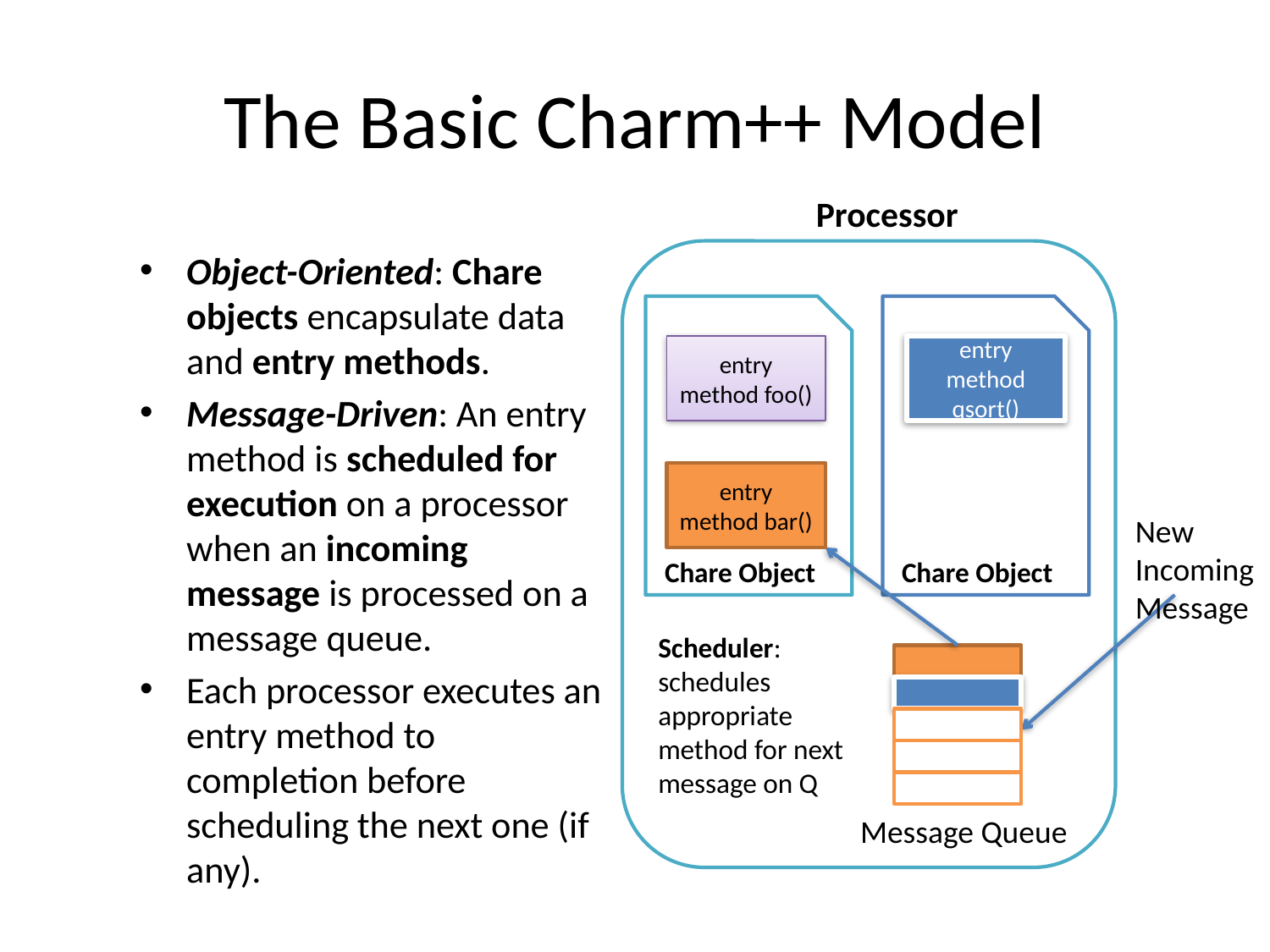

# The Basic Charm++ Model
Processor
Object-Oriented: Chare objects encapsulate data and entry methods.
Message-Driven: An entry method is scheduled for execution on a processor when an incoming message is processed on a message queue.
Each processor executes an entry method to completion before scheduling the next one (if any).

Chare Object
Chare Object
entry method foo()
entry method qsort()
entry method bar()
New
Incoming
Message
Scheduler:
schedules appropriate method for next message on Q

Message Queue